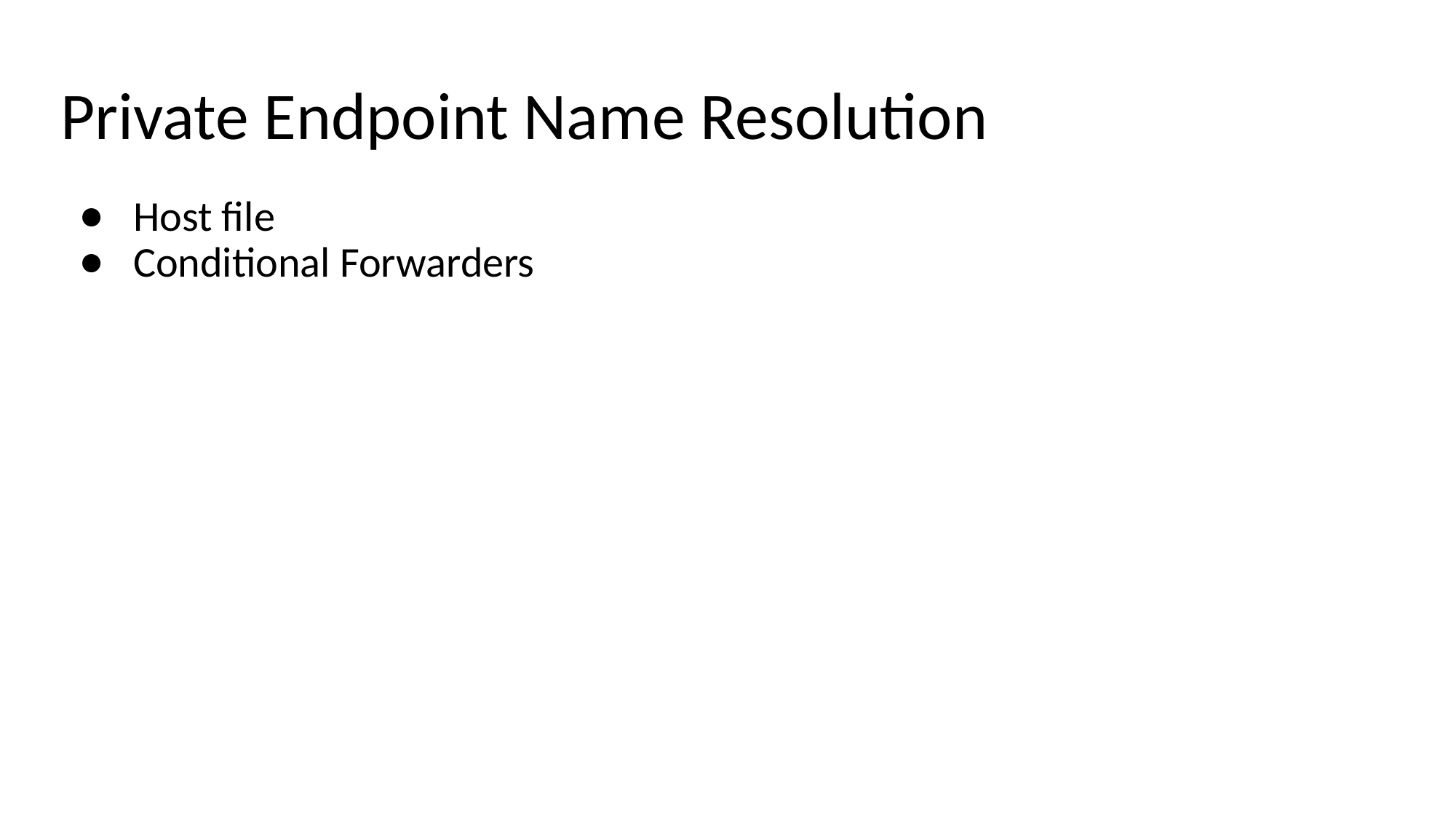

# Private Endpoint Name Resolution
Host file
Conditional Forwarders